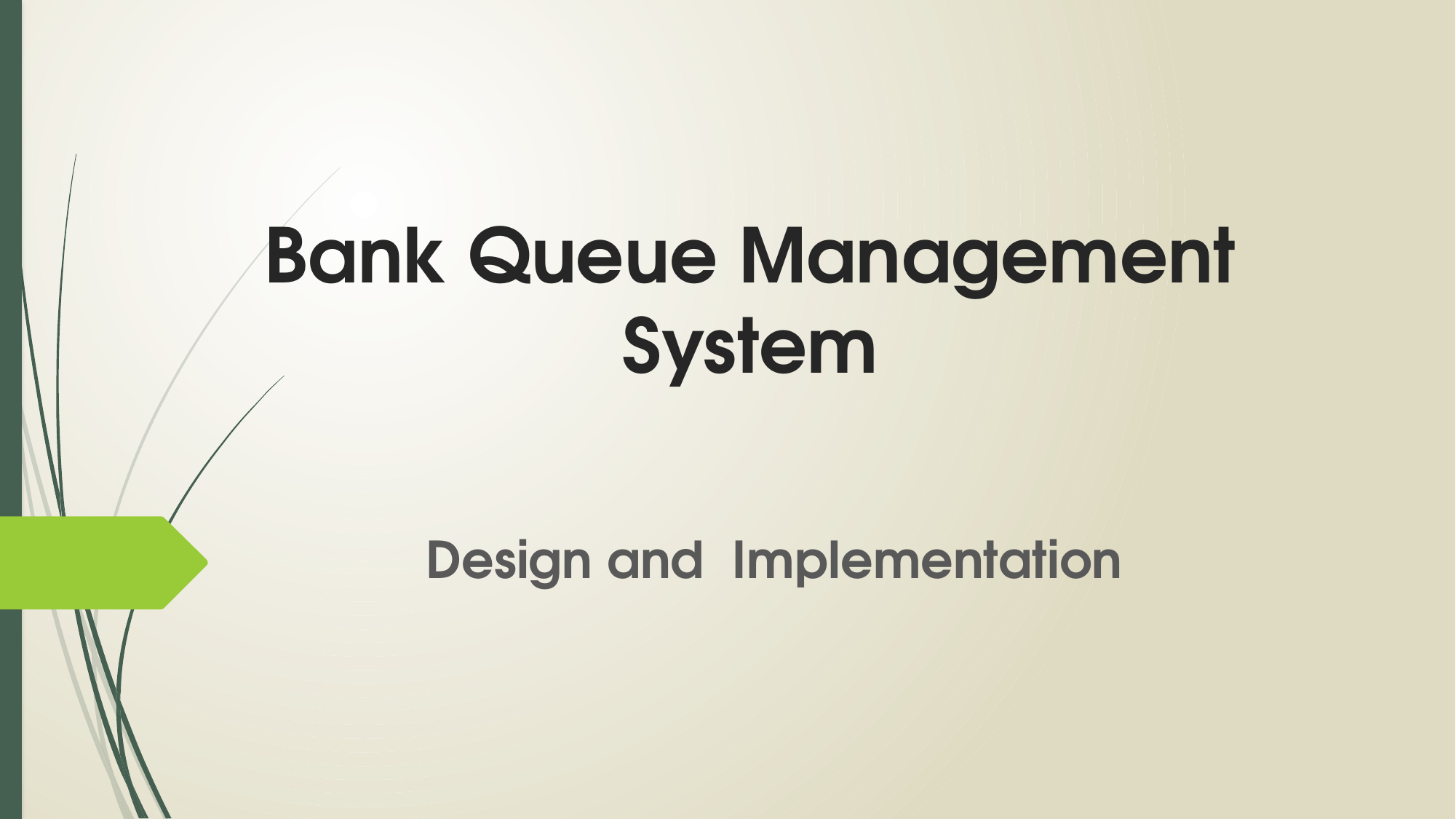

# Bank Queue Management System
 Design and  Implementation